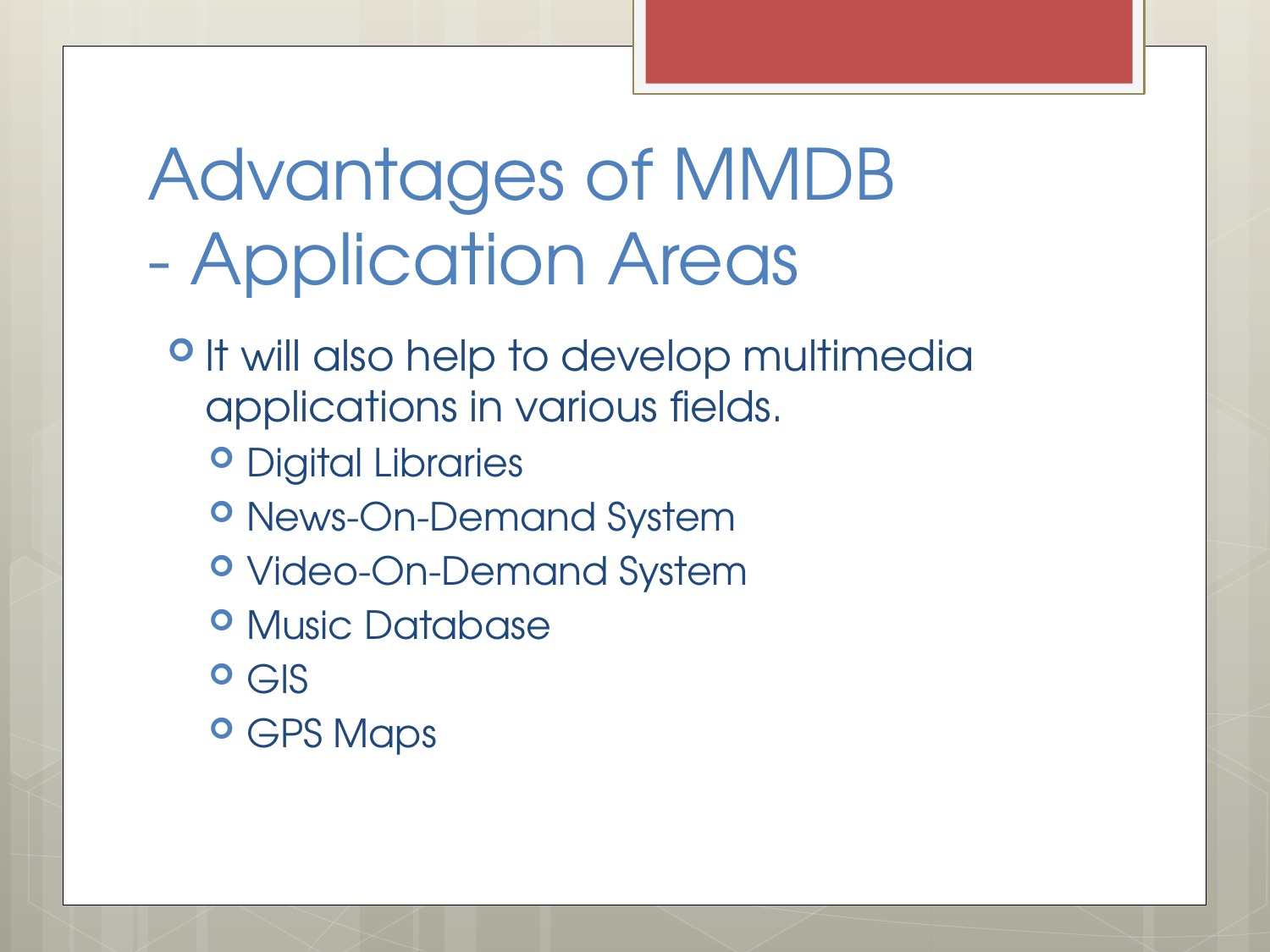

# Advantages of MMDB - Application Areas
It will also help to develop multimedia applications in various fields.
Digital Libraries
News-On-Demand System
Video-On-Demand System
Music Database
GIS
GPS Maps